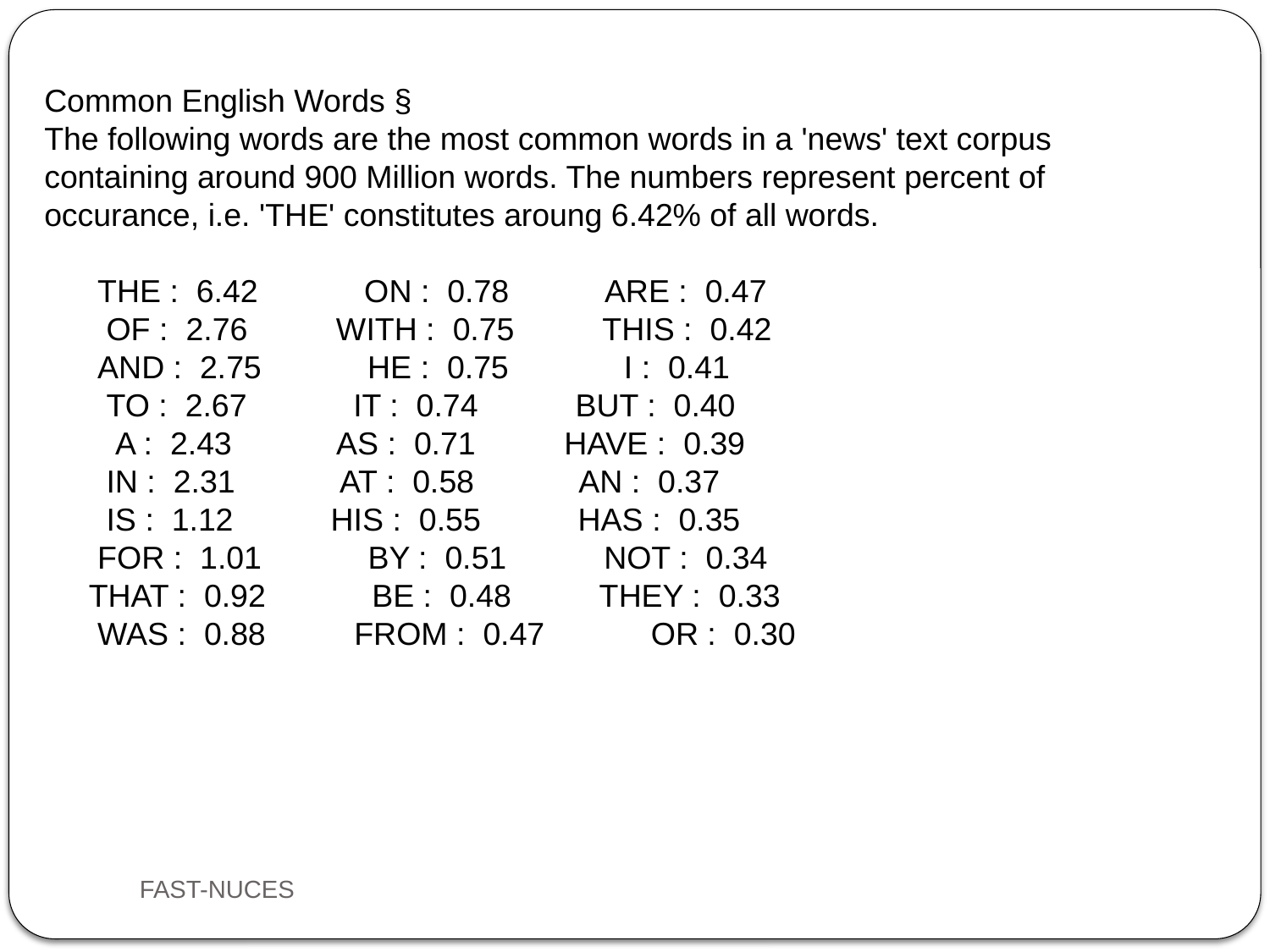

Common English Words §
The following words are the most common words in a 'news' text corpus containing around 900 Million words. The numbers represent percent of occurance, i.e. 'THE' constitutes aroung 6.42% of all words.

      THE :  6.42            ON :  0.78           ARE :  0.47
       OF :  2.76          WITH :  0.75          THIS :  0.42
      AND :  2.75            HE :  0.75             I :  0.41
       TO :  2.67            IT :  0.74           BUT :  0.40
        A :  2.43            AS :  0.71          HAVE :  0.39
       IN :  2.31            AT :  0.58            AN :  0.37
       IS :  1.12           HIS :  0.55           HAS :  0.35
      FOR :  1.01            BY :  0.51           NOT :  0.34
     THAT :  0.92            BE :  0.48          THEY :  0.33
      WAS :  0.88          FROM :  0.47            OR :  0.30
FAST-NUCES